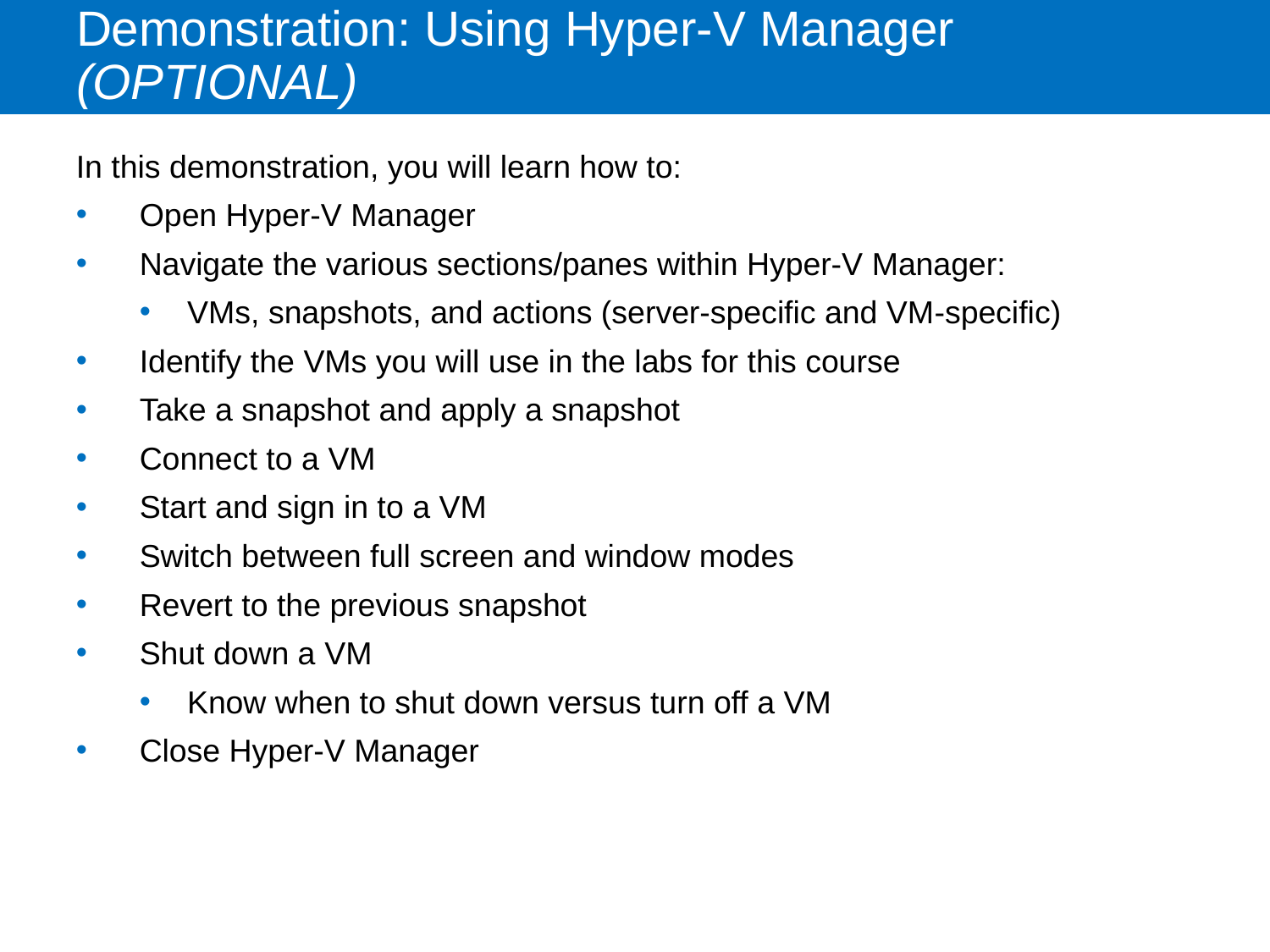

# Demonstration: Using Hyper-V Manager (OPTIONAL)
In this demonstration, you will learn how to:
Open Hyper-V Manager
Navigate the various sections/panes within Hyper-V Manager:
VMs, snapshots, and actions (server-specific and VM‑specific)
Identify the VMs you will use in the labs for this course
Take a snapshot and apply a snapshot
Connect to a VM
Start and sign in to a VM
Switch between full screen and window modes
Revert to the previous snapshot
Shut down a VM
Know when to shut down versus turn off a VM
Close Hyper-V Manager